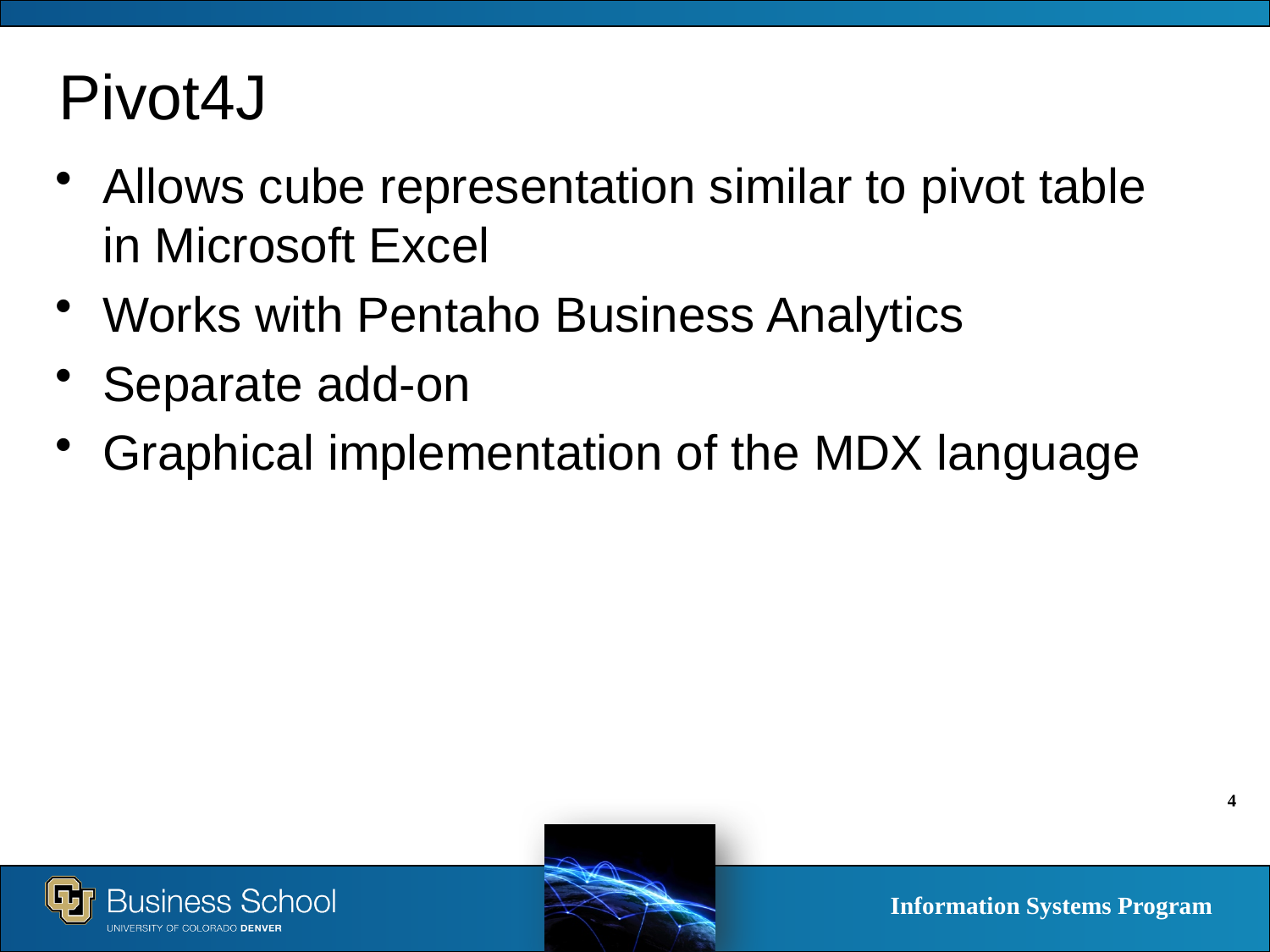

# Pivot4J
Allows cube representation similar to pivot table in Microsoft Excel
Works with Pentaho Business Analytics
Separate add-on
Graphical implementation of the MDX language